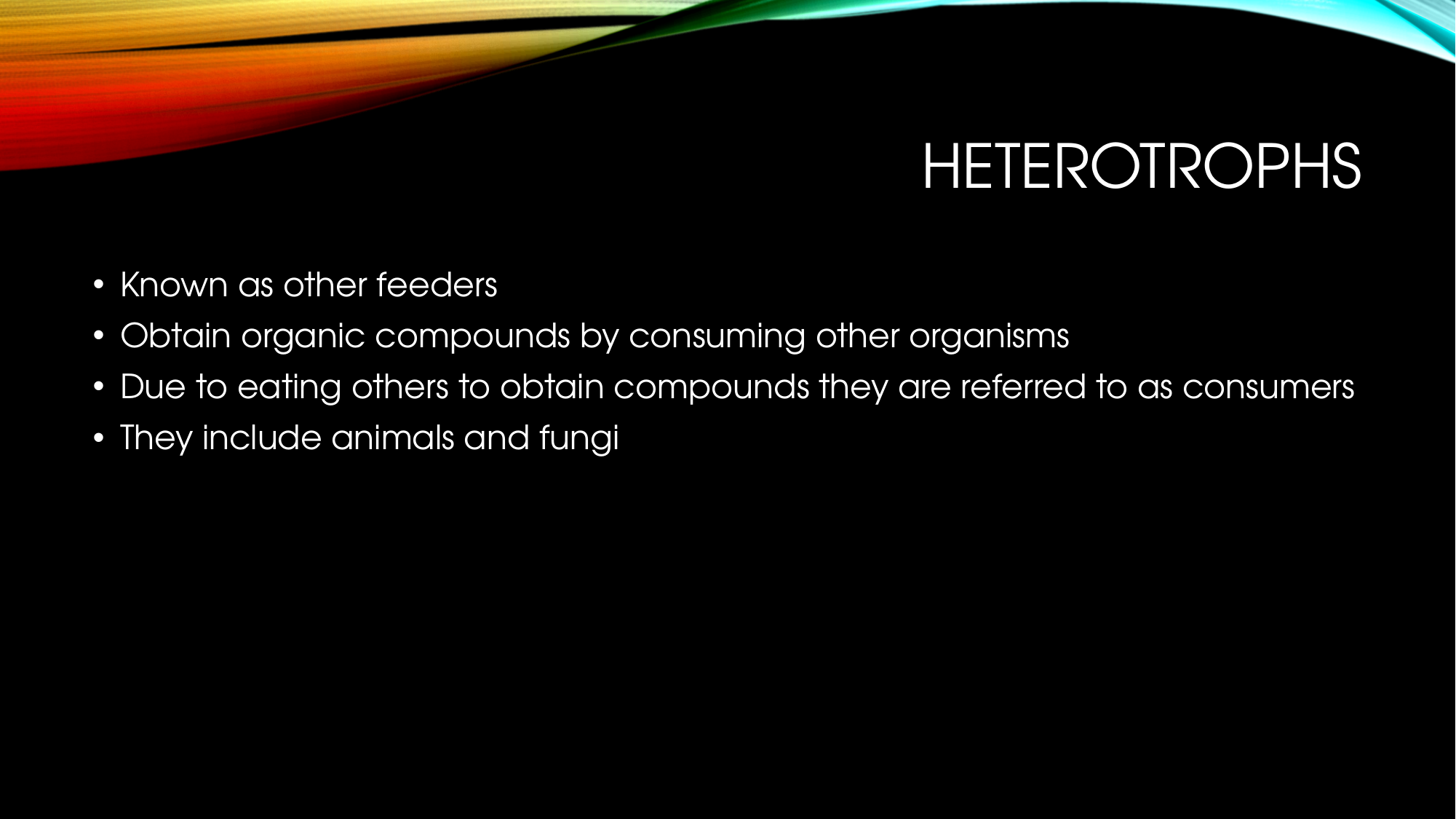

# heterotrophs
Known as other feeders
Obtain organic compounds by consuming other organisms
Due to eating others to obtain compounds they are referred to as consumers
They include animals and fungi